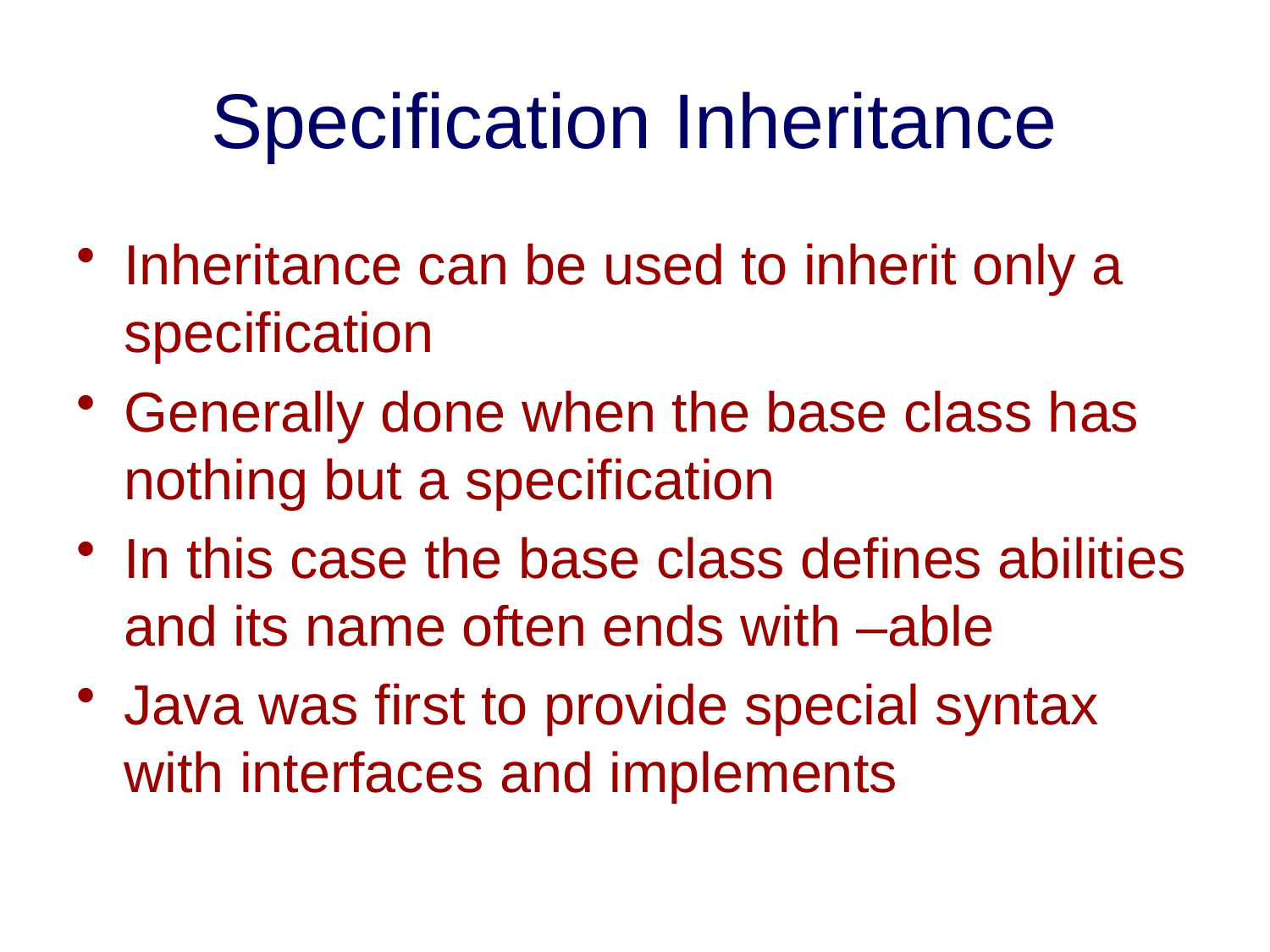

# Specification Inheritance
Inheritance can be used to inherit only a specification
Generally done when the base class has nothing but a specification
In this case the base class defines abilities and its name often ends with –able
Java was first to provide special syntax with interfaces and implements